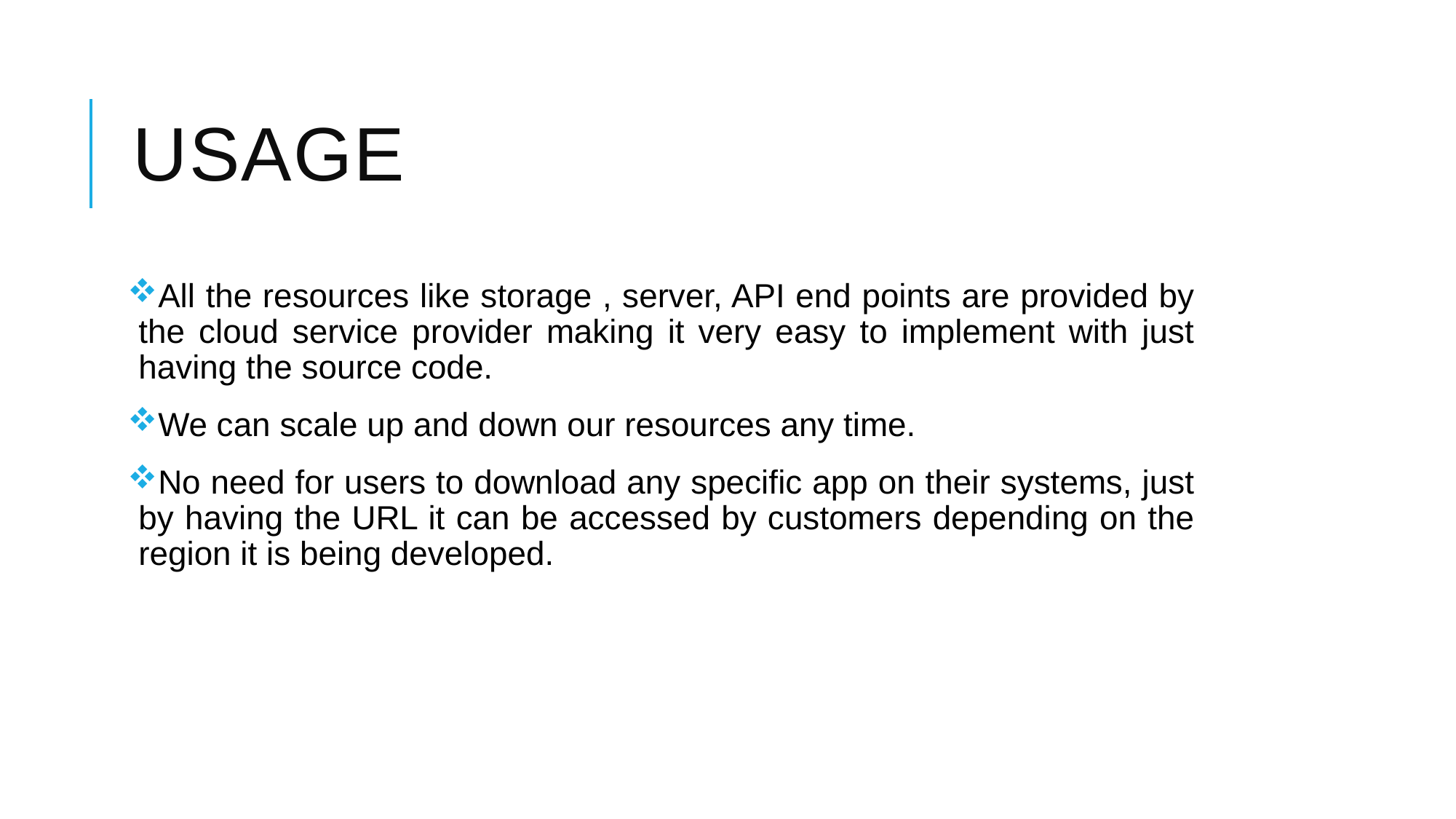

# USAGE
All the resources like storage , server, API end points are provided by the cloud service provider making it very easy to implement with just having the source code.
We can scale up and down our resources any time.
No need for users to download any specific app on their systems, just by having the URL it can be accessed by customers depending on the region it is being developed.